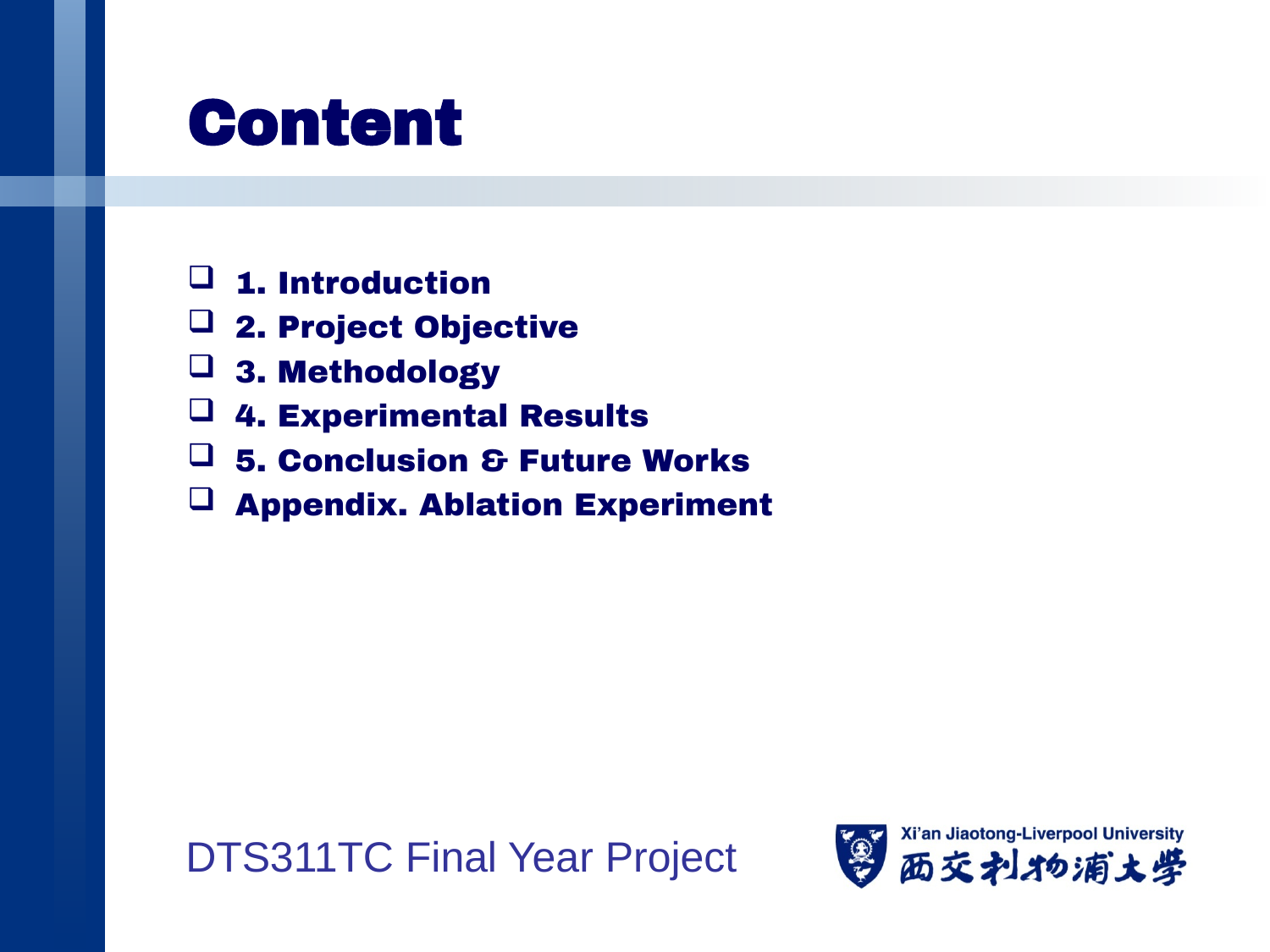

# Content
1. Introduction
2. Project Objective
3. Methodology
4. Experimental Results
5. Conclusion & Future Works
Appendix. Ablation Experiment